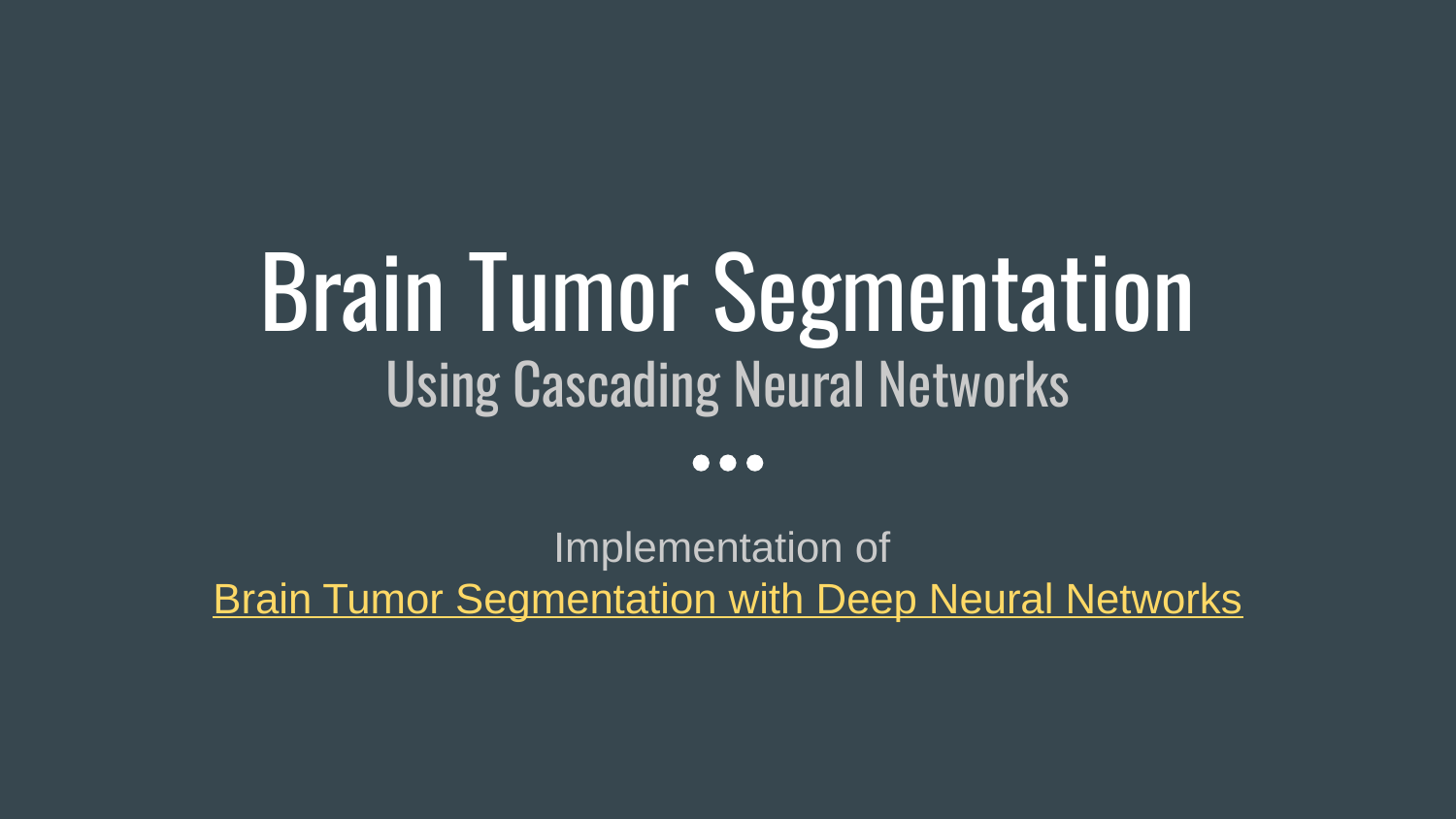

# Brain Tumor Segmentation
Using Cascading Neural Networks
Implementation of
Brain Tumor Segmentation with Deep Neural Networks